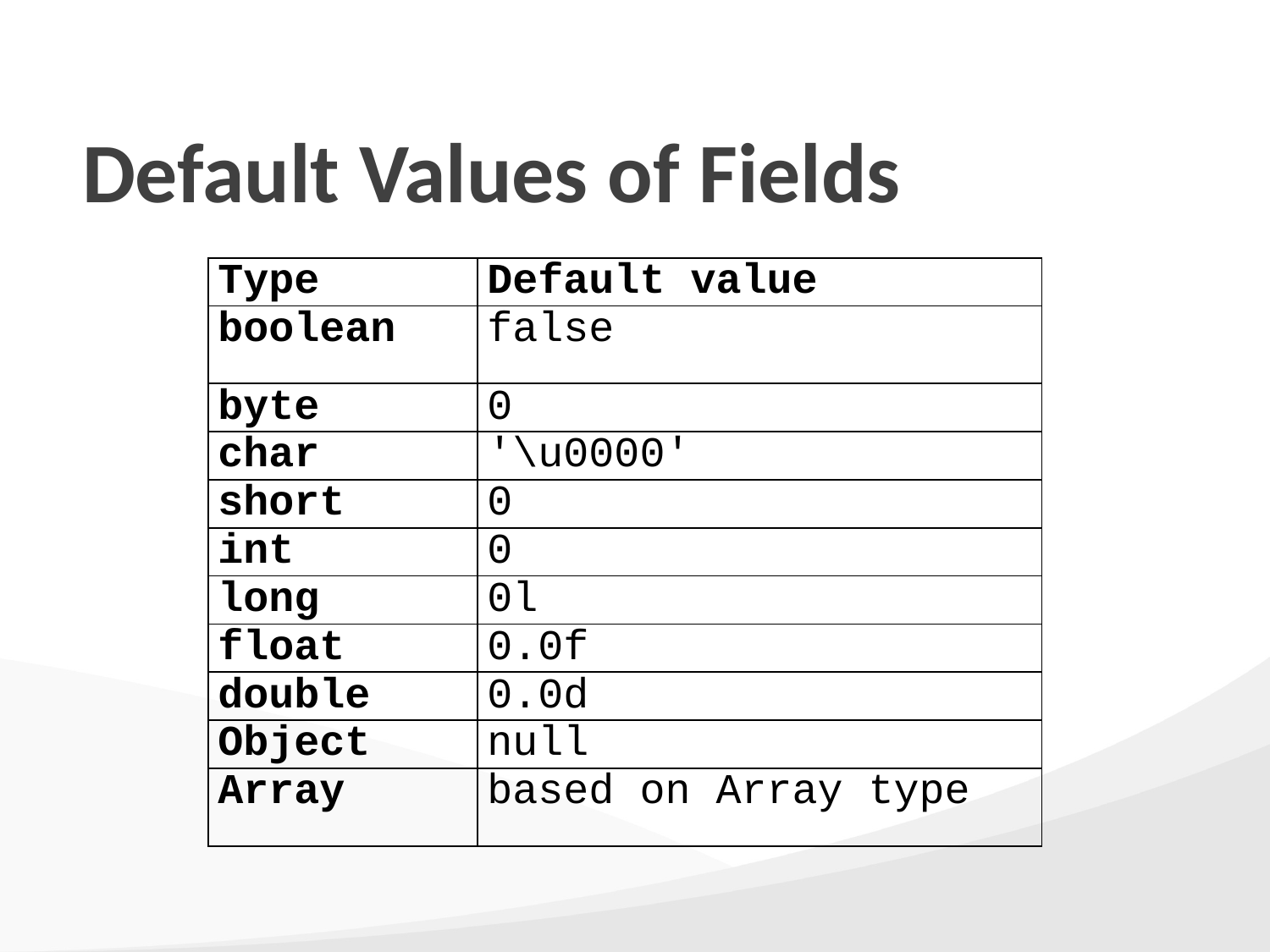

# Default Values of Fields
| Type | Default value |
| --- | --- |
| boolean | false |
| byte | 0 |
| char | '\u0000' |
| short | 0 |
| int | 0 |
| long | 0l |
| float | 0.0f |
| double | 0.0d |
| Object | null |
| Array | based on Array type |